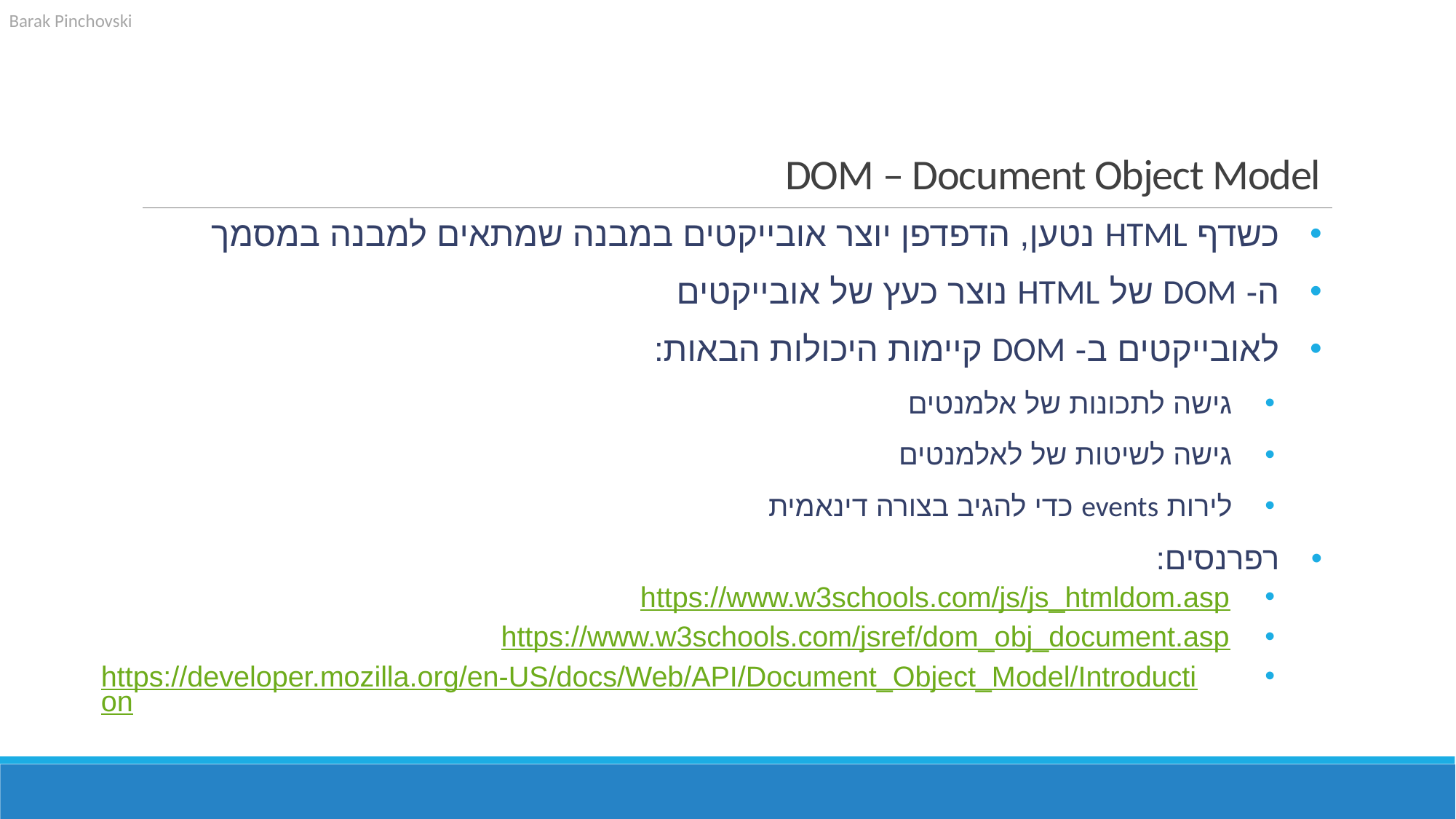

# DOM – Document Object Model
כשדף HTML נטען, הדפדפן יוצר אובייקטים במבנה שמתאים למבנה במסמך
ה- DOM של HTML נוצר כעץ של אובייקטים
לאובייקטים ב- DOM קיימות היכולות הבאות:
גישה לתכונות של אלמנטים
גישה לשיטות של לאלמנטים
לירות events כדי להגיב בצורה דינאמית
רפרנסים:
https://www.w3schools.com/js/js_htmldom.asp
https://www.w3schools.com/jsref/dom_obj_document.asp
https://developer.mozilla.org/en-US/docs/Web/API/Document_Object_Model/Introduction